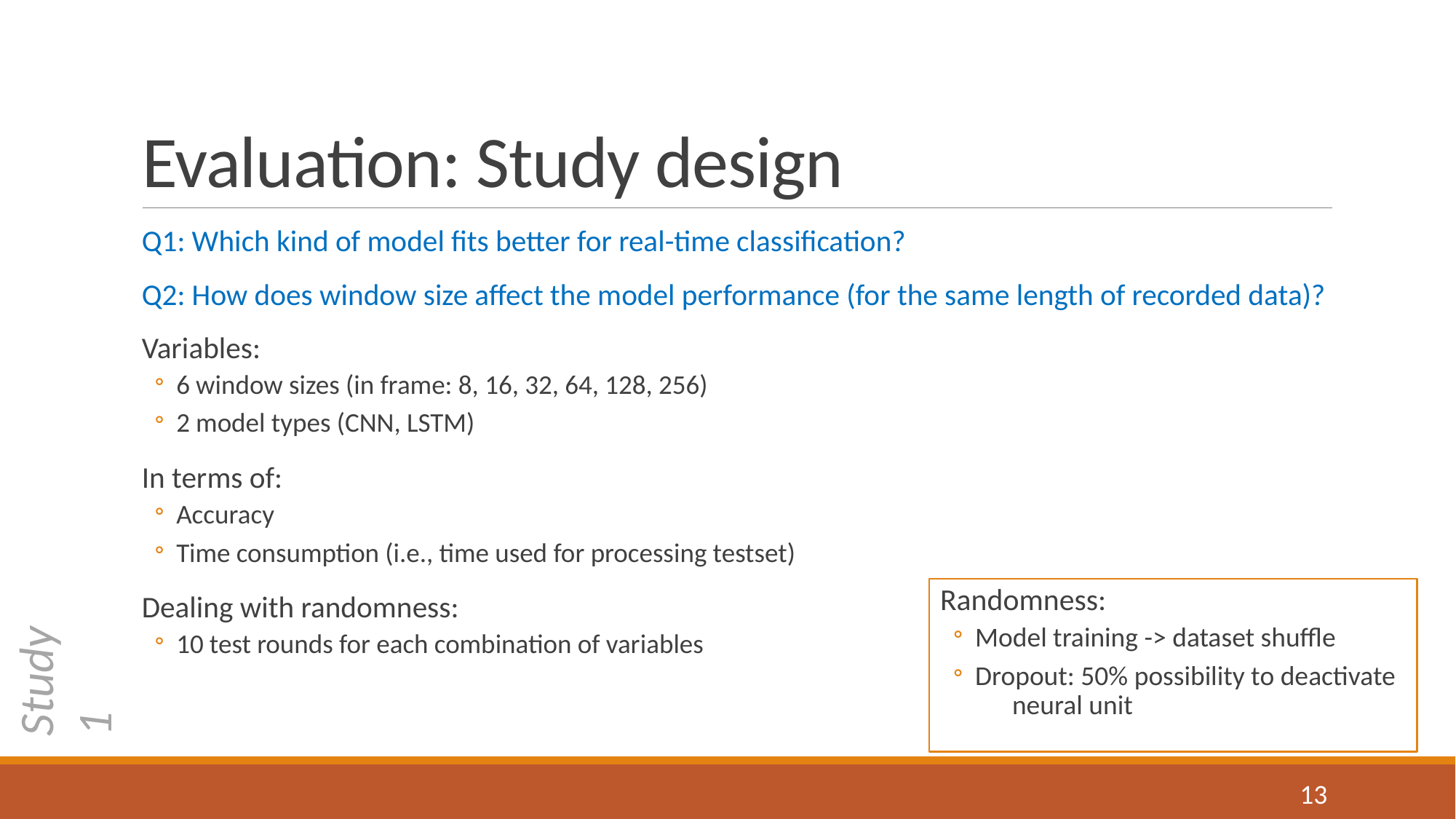

# Evaluation: Study design
Q1: Which kind of model fits better for real-time classification?
Q2: How does window size affect the model performance (for the same length of recorded data)?
Variables:
6 window sizes (in frame: 8, 16, 32, 64, 128, 256)
2 model types (CNN, LSTM)
In terms of:
Accuracy
Time consumption (i.e., time used for processing testset)
Dealing with randomness:
10 test rounds for each combination of variables
Randomness:
Model training -> dataset shuffle
Dropout: 50% possibility to deactivate 	       neural unit
Study 1
13